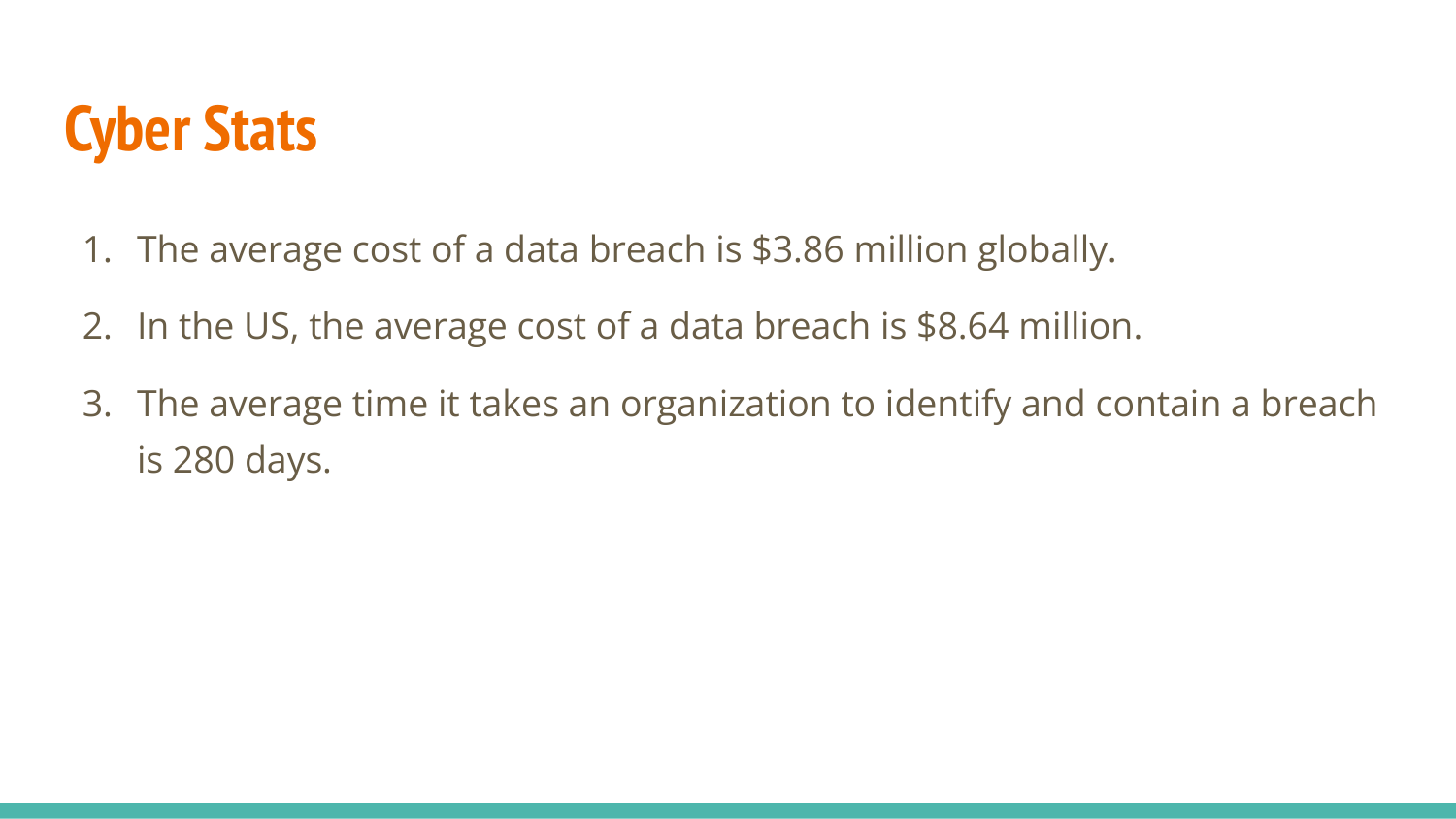

# Cyber Stats
The average cost of a data breach is $3.86 million globally.
In the US, the average cost of a data breach is $8.64 million.
The average time it takes an organization to identify and contain a breach is 280 days.